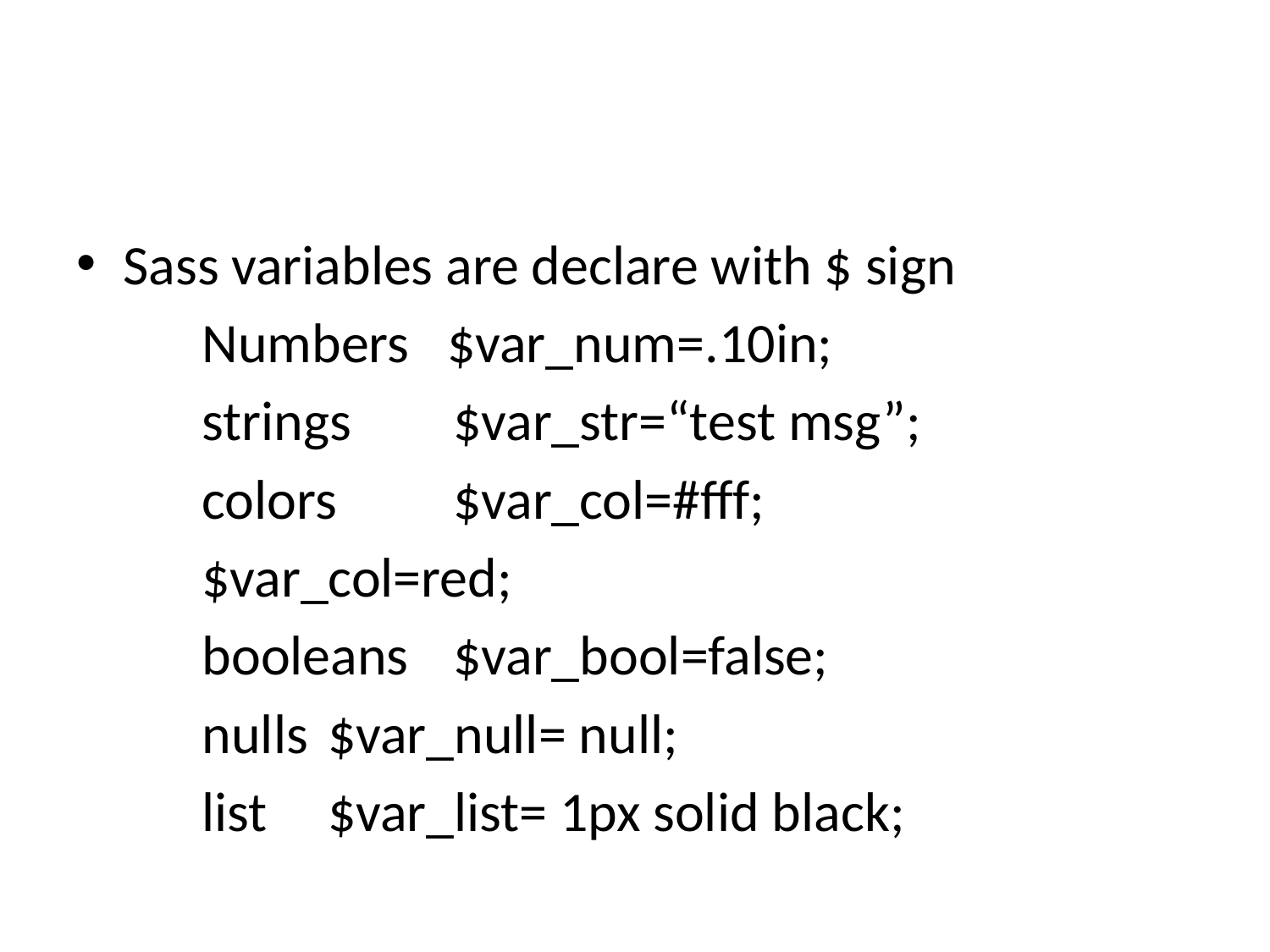

#
Sass variables are declare with $ sign
	Numbers   $var_num=.10in;
	strings	$var_str=“test msg”;
	colors       	$var_col=#fff;
			$var_col=red;
	booleans	$var_bool=false;
	nulls		$var_null= null;
	list		$var_list= 1px solid black;